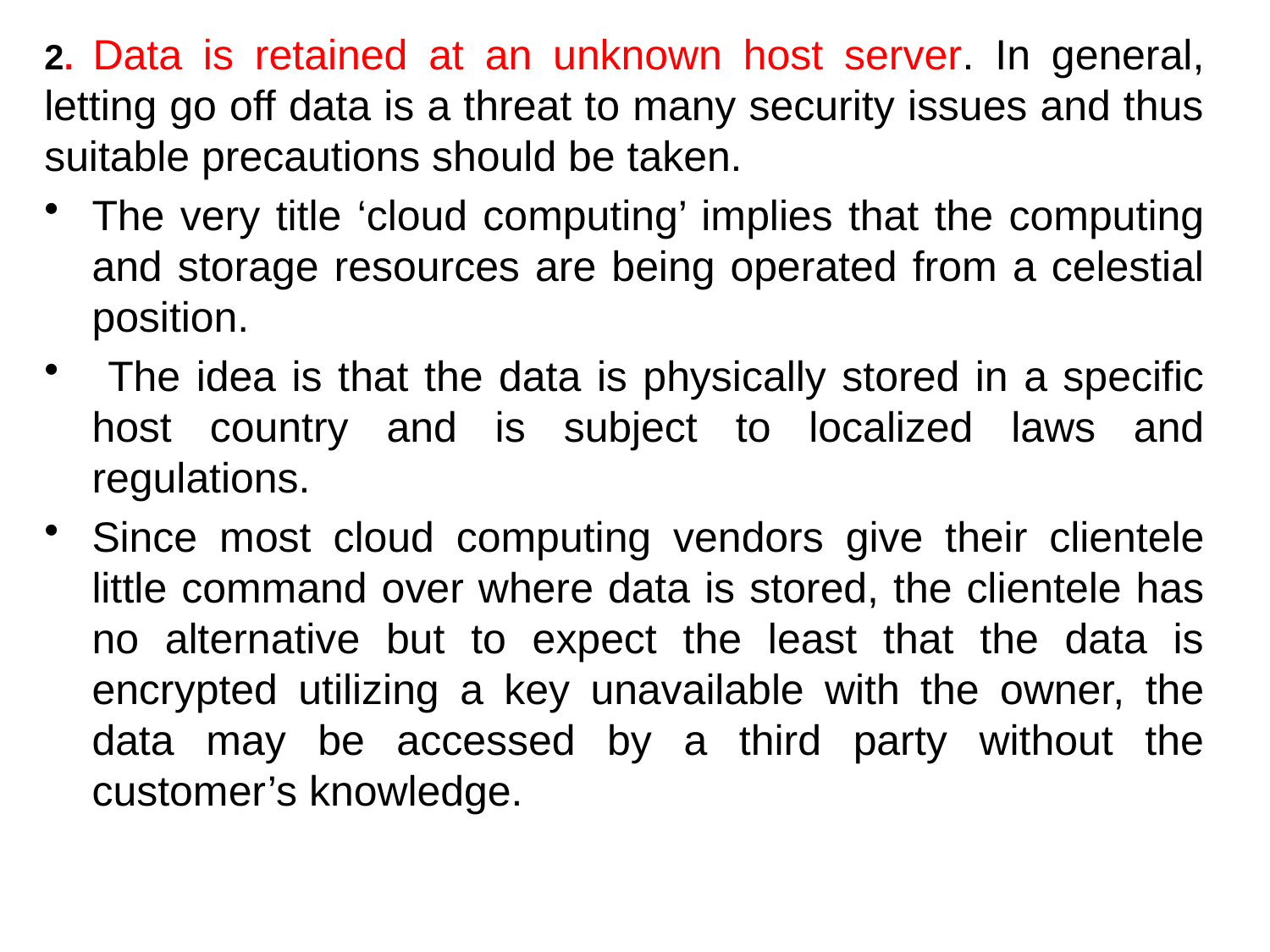

2. Data is retained at an unknown host server. In general, letting go off data is a threat to many security issues and thus suitable precautions should be taken.
The very title ‘cloud computing’ implies that the computing and storage resources are being operated from a celestial position.
 The idea is that the data is physically stored in a specific host country and is subject to localized laws and regulations.
Since most cloud computing vendors give their clientele little command over where data is stored, the clientele has no alternative but to expect the least that the data is encrypted utilizing a key unavailable with the owner, the data may be accessed by a third party without the customer’s knowledge.